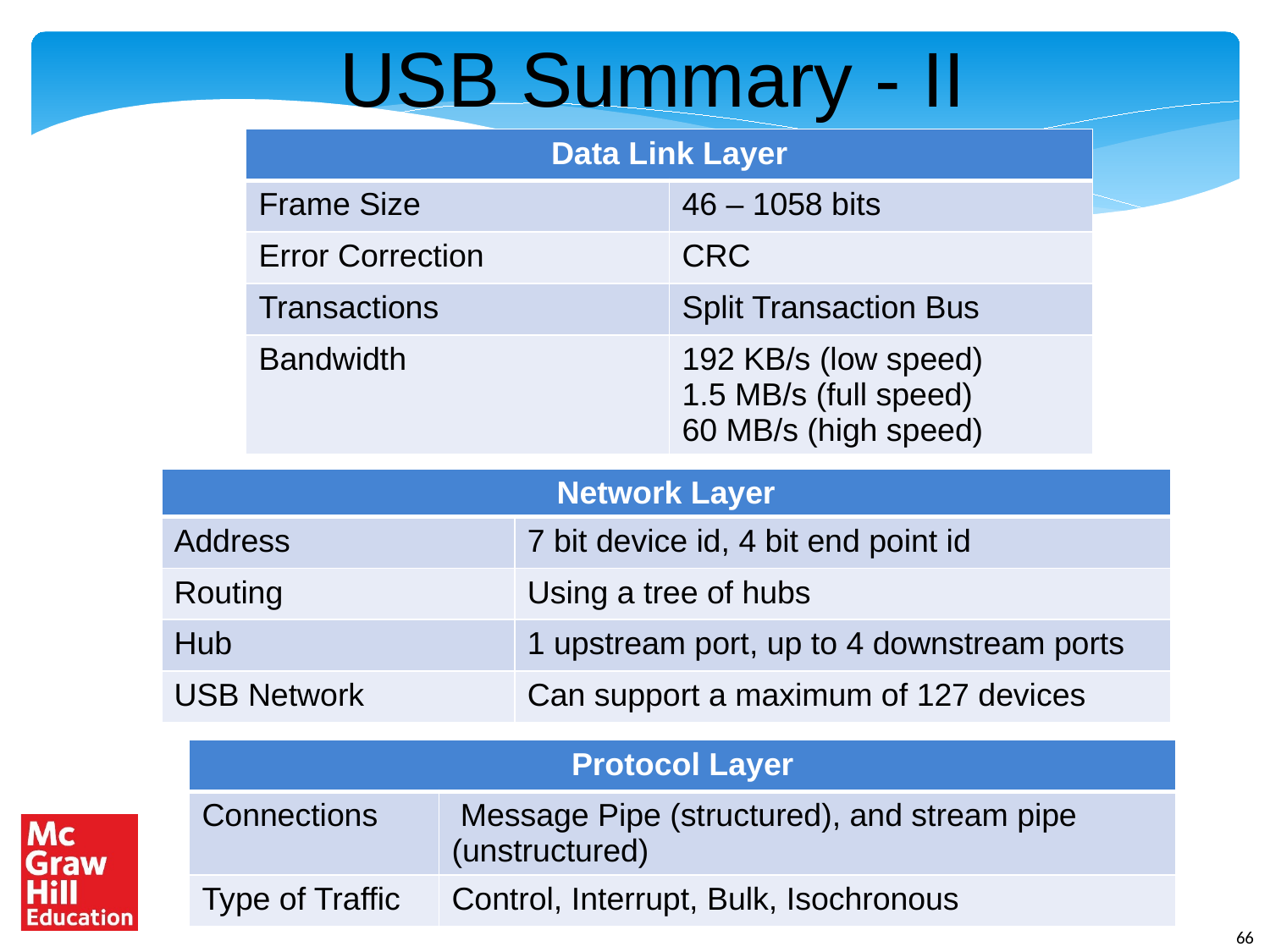

USB Summary - II
| Data Link Layer |  |
| --- | --- |
| Frame Size | 46 – 1058 bits |
| Error Correction | CRC |
| Transactions | Split Transaction Bus |
| Bandwidth | 192 KB/s (low speed) 1.5 MB/s (full speed) 60 MB/s (high speed) |
| Network Layer |  |
| --- | --- |
| Address | 7 bit device id, 4 bit end point id |
| Routing | Using a tree of hubs |
| Hub | 1 upstream port, up to 4 downstream ports |
| USB Network | Can support a maximum of 127 devices |
| Protocol Layer |  |
| --- | --- |
| Connections | Message Pipe (structured), and stream pipe (unstructured) |
| Type of Traffic | Control, Interrupt, Bulk, Isochronous |